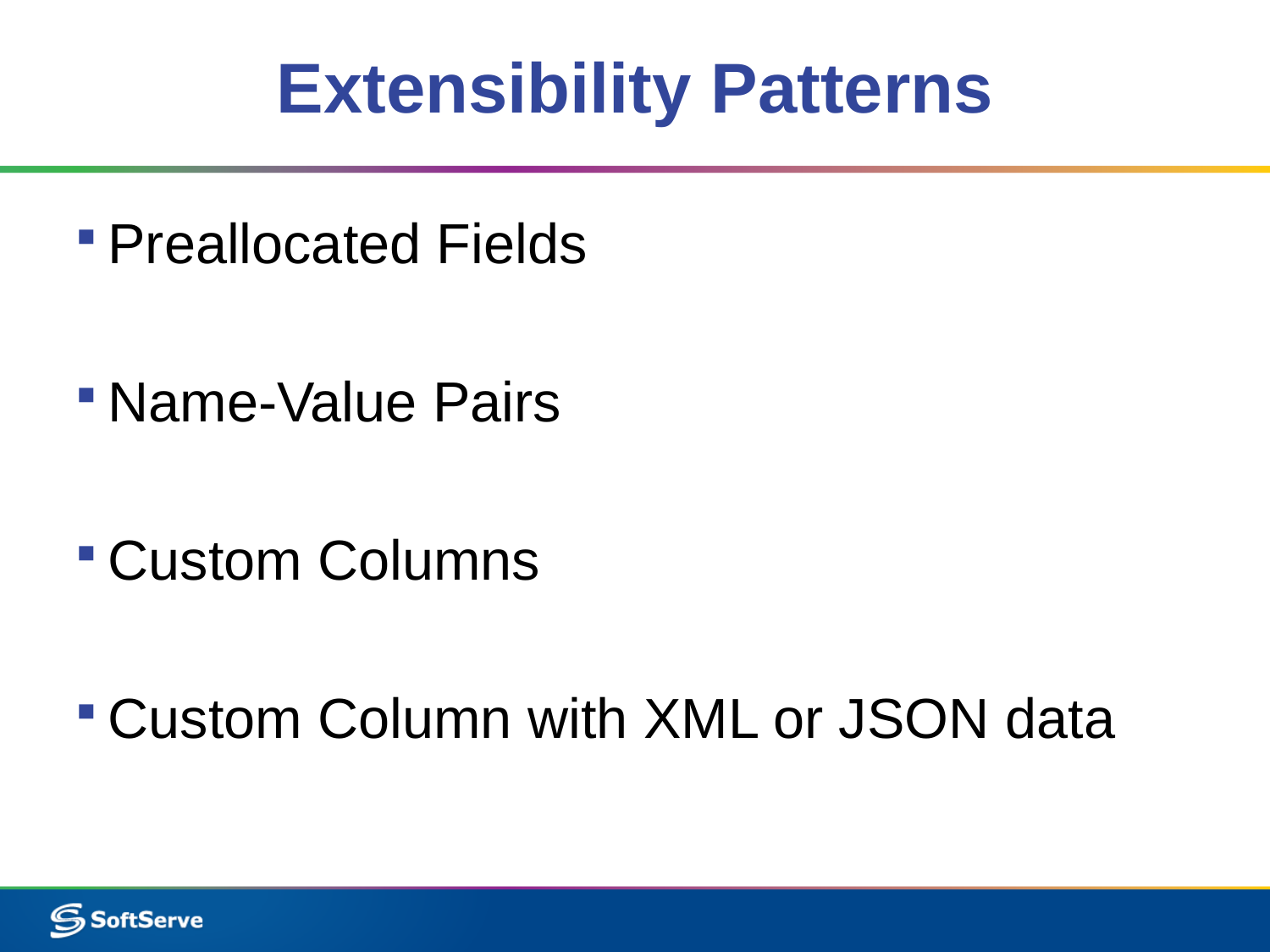

# Extensibility Patterns
Preallocated Fields

Name-Value Pairs

Custom Columns

Custom Column with XML or JSON data